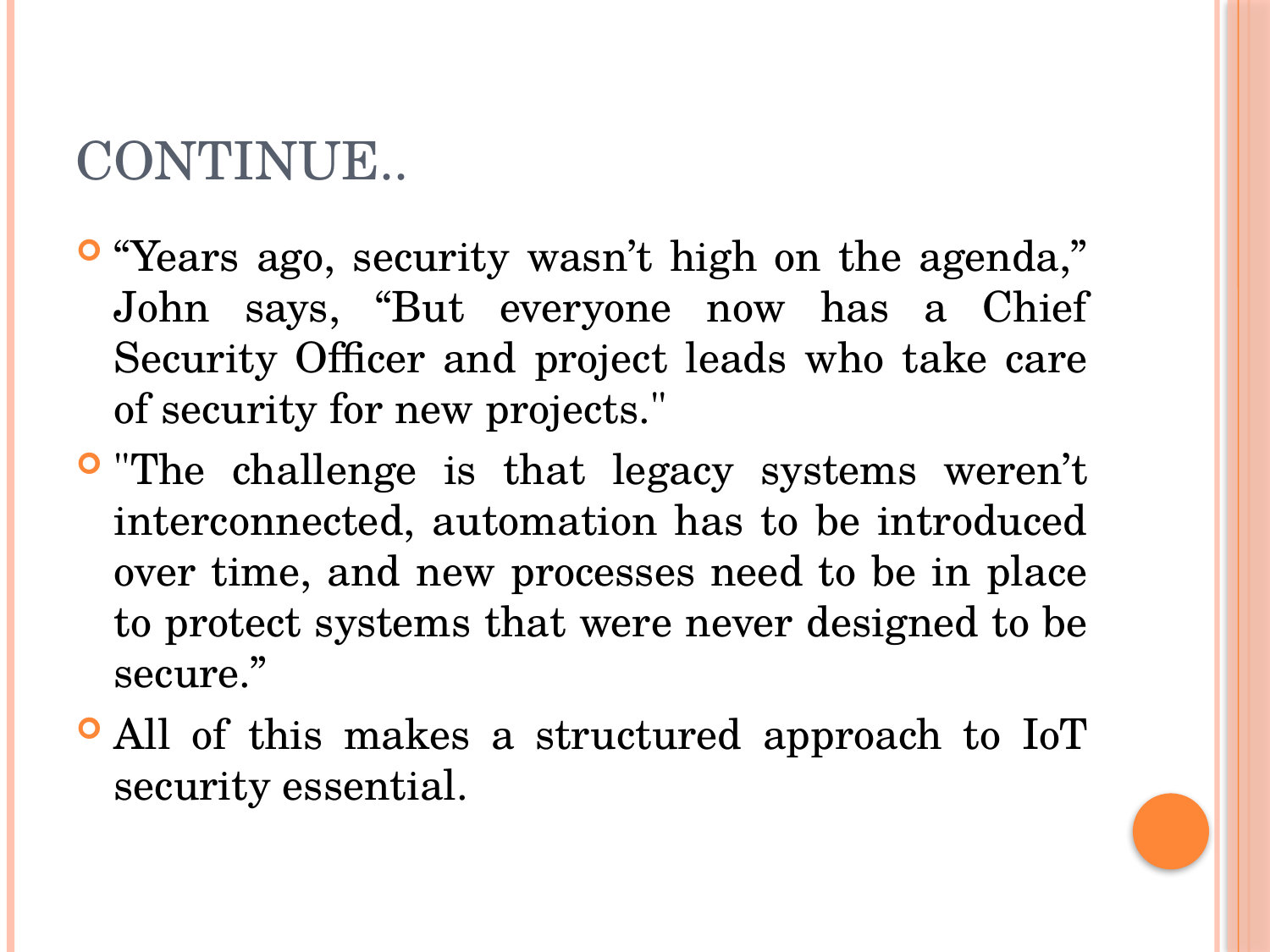

# Continue..
“Years ago, security wasn’t high on the agenda,” John says, “But everyone now has a Chief Security Officer and project leads who take care of security for new projects."
"The challenge is that legacy systems weren’t interconnected, automation has to be introduced over time, and new processes need to be in place to protect systems that were never designed to be secure.”
All of this makes a structured approach to IoT security essential.